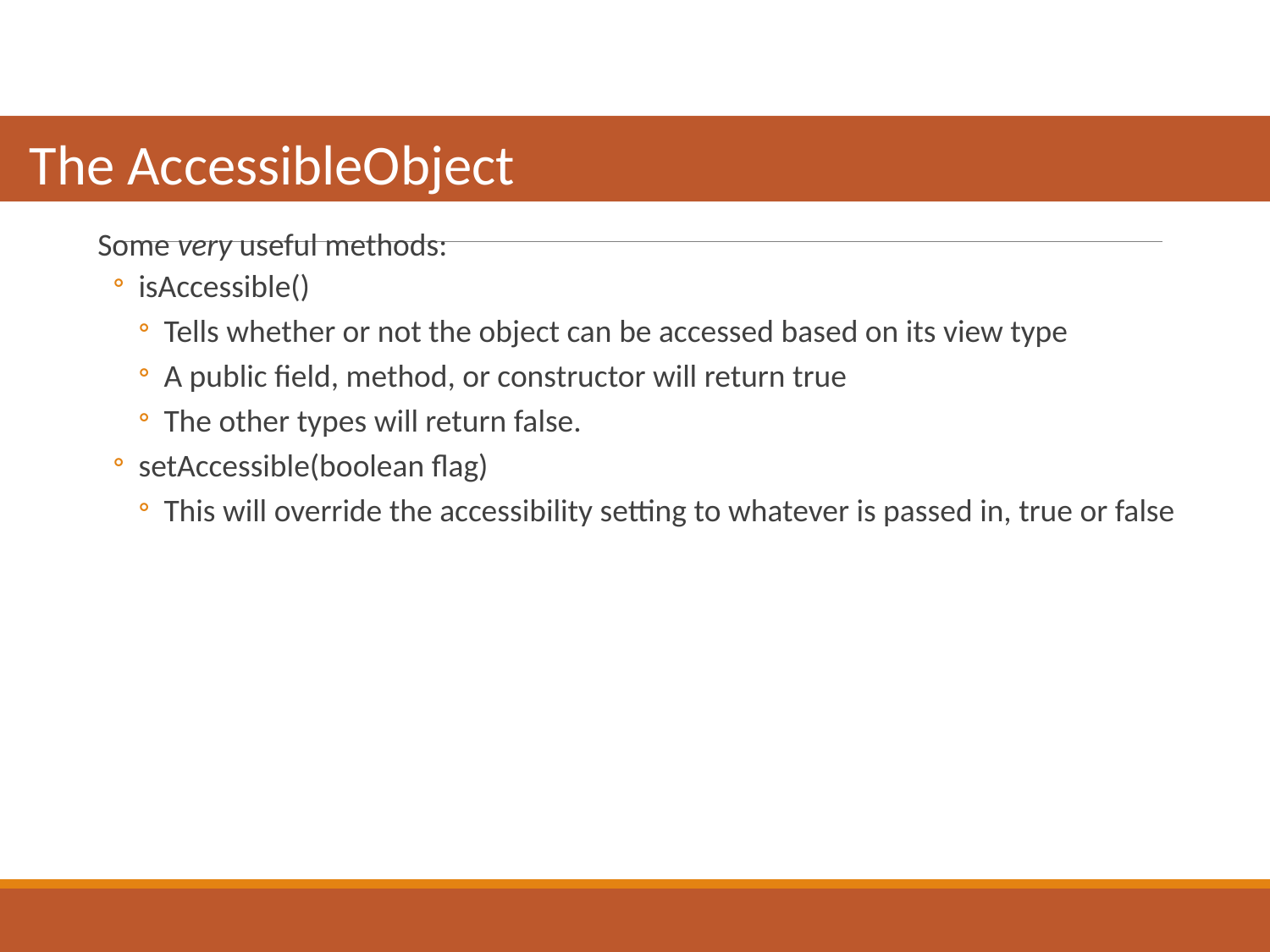

The AccessibleObject
Some very useful methods:
isAccessible()
Tells whether or not the object can be accessed based on its view type
A public field, method, or constructor will return true
The other types will return false.
setAccessible(boolean flag)
This will override the accessibility setting to whatever is passed in, true or false